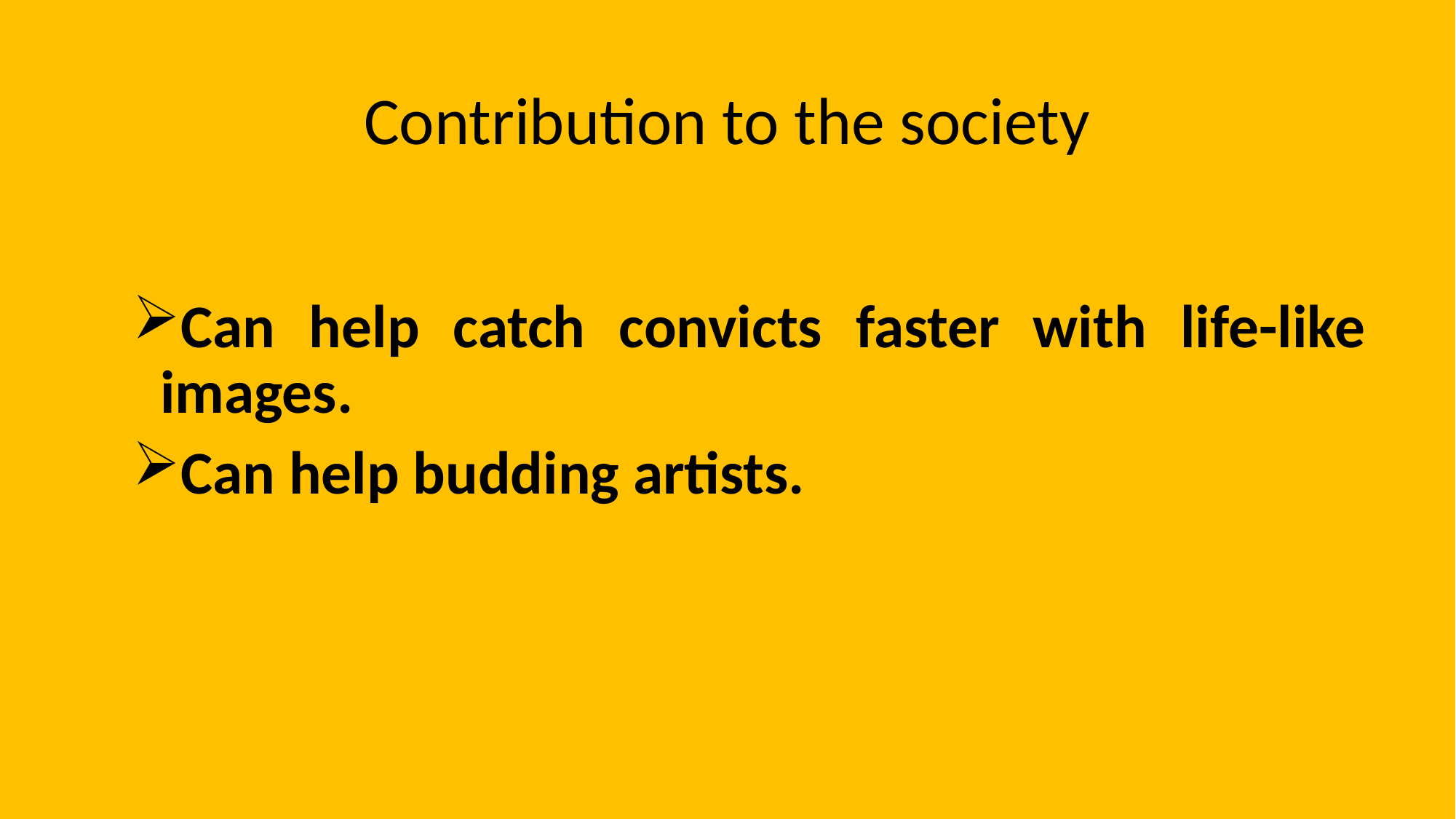

# Contribution to the society
Can help catch convicts faster with life-like images.
Can help budding artists.